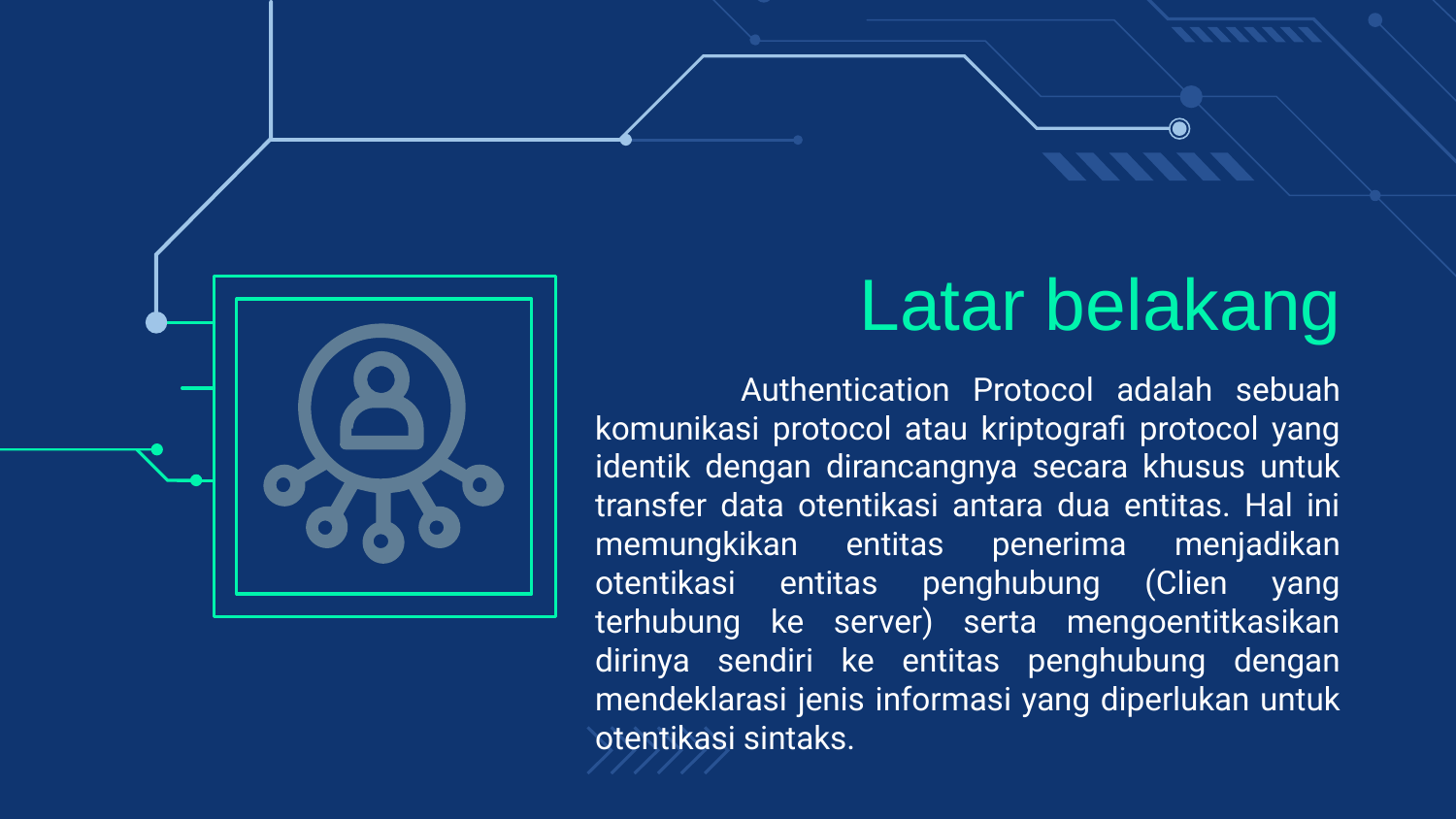

# Latar belakang

	Authentication Protocol adalah sebuah komunikasi protocol atau kriptografi protocol yang identik dengan dirancangnya secara khusus untuk transfer data otentikasi antara dua entitas. Hal ini memungkikan entitas penerima menjadikan otentikasi entitas penghubung (Clien yang terhubung ke server) serta mengoentitkasikan dirinya sendiri ke entitas penghubung dengan mendeklarasi jenis informasi yang diperlukan untuk otentikasi sintaks.